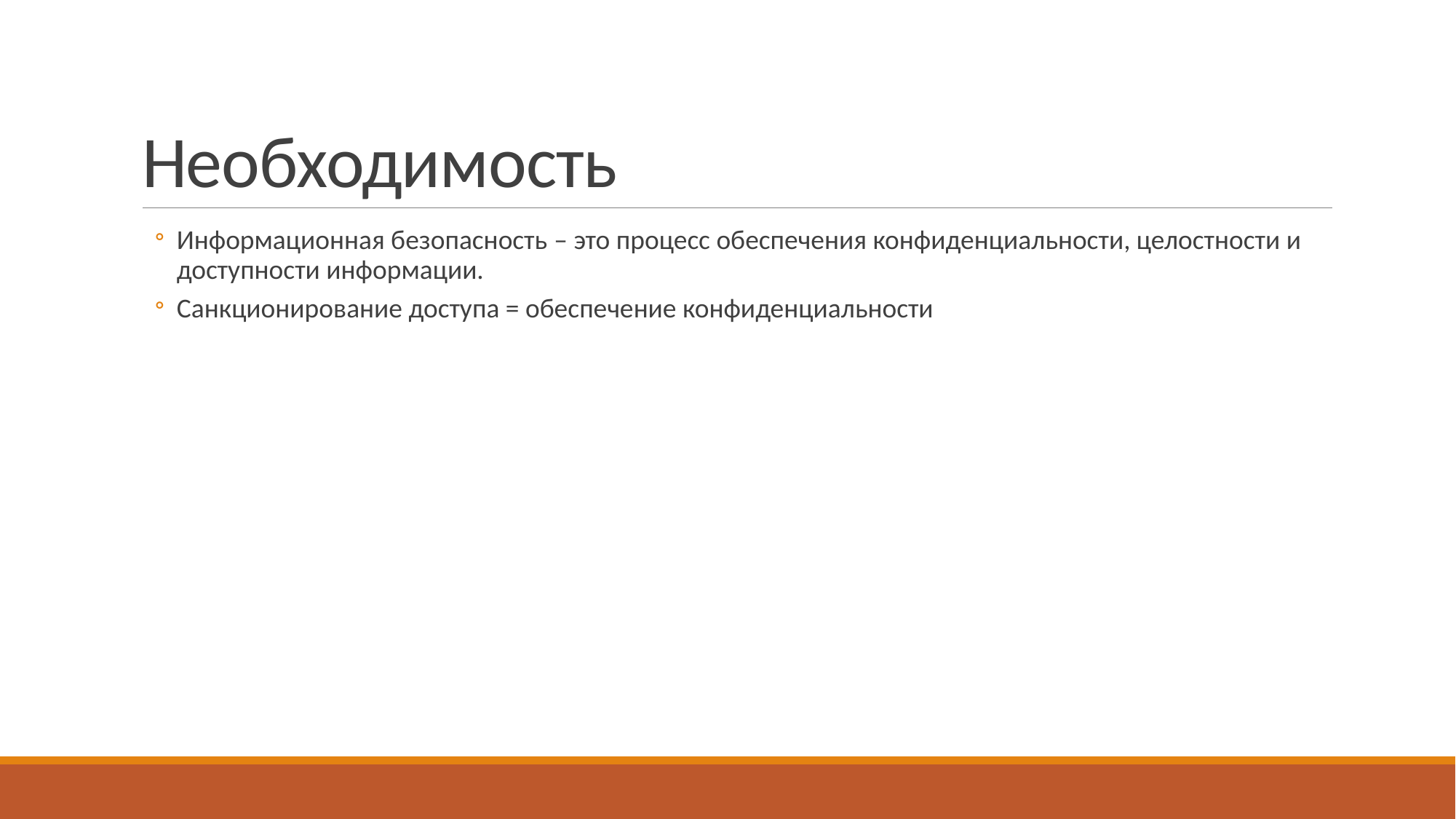

# Необходимость
Информационная безопасность – это процесс обеспечения конфиденциальности, целостности и доступности информации.
Санкционирование доступа = обеспечение конфиденциальности